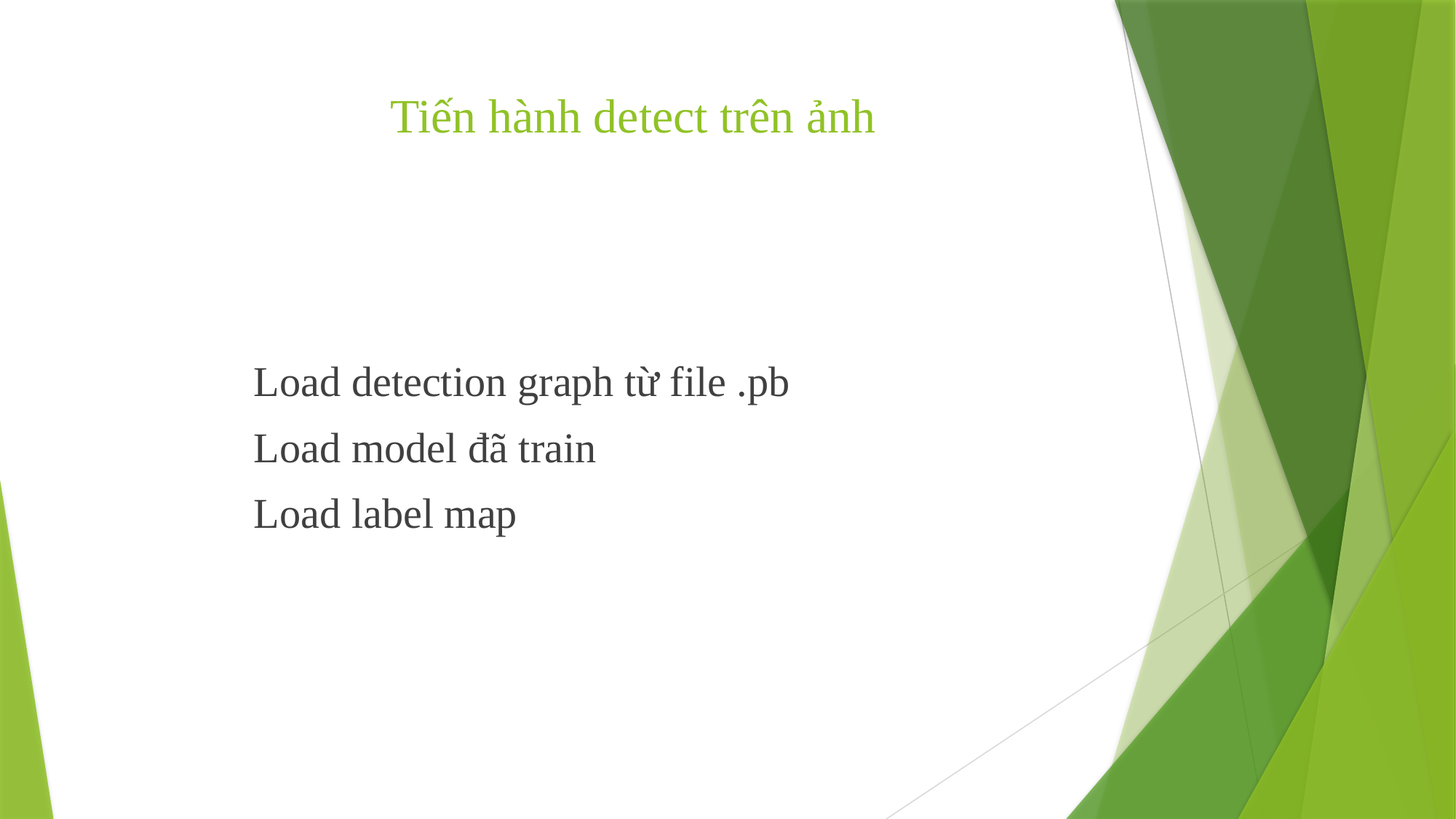

Tiến hành detect trên ảnh
Load detection graph từ file .pb
Load model đã train
Load label map